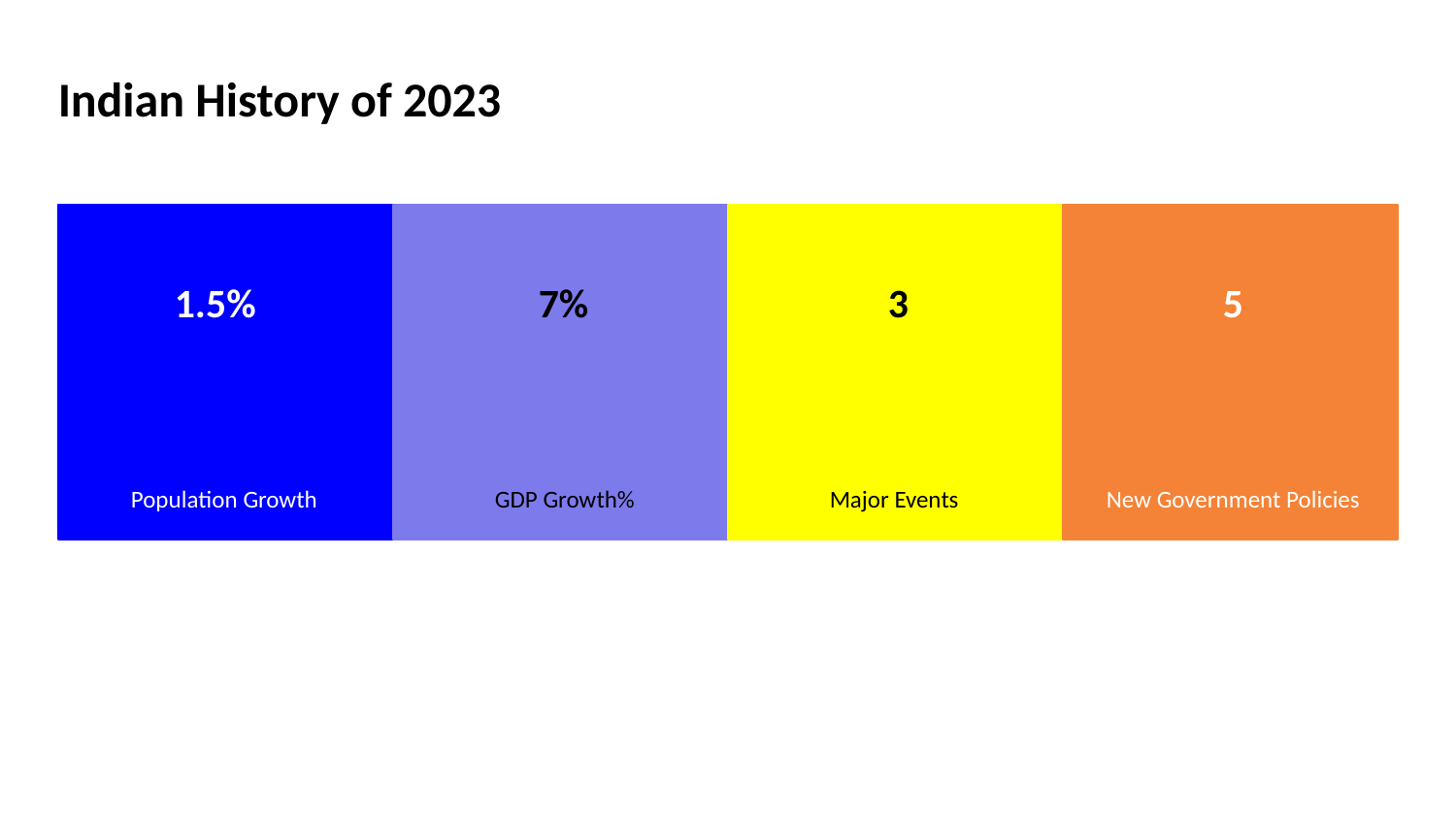

Indian History of 2023

1.5%
7%
3
5
Population Growth
GDP Growth%
Major Events
New Government Policies